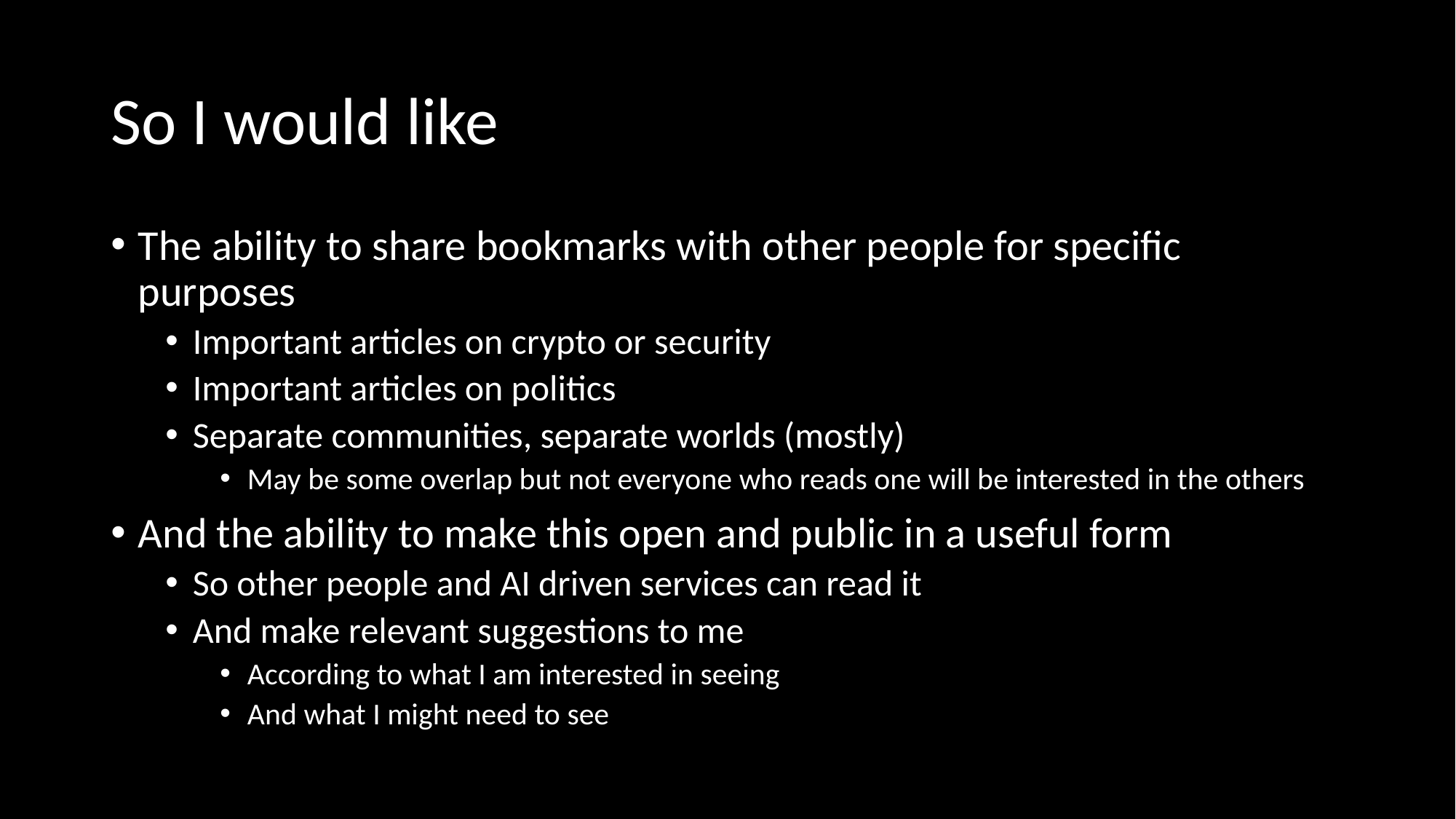

# So I would like
The ability to share bookmarks with other people for specific purposes
Important articles on crypto or security
Important articles on politics
Separate communities, separate worlds (mostly)
May be some overlap but not everyone who reads one will be interested in the others
And the ability to make this open and public in a useful form
So other people and AI driven services can read it
And make relevant suggestions to me
According to what I am interested in seeing
And what I might need to see